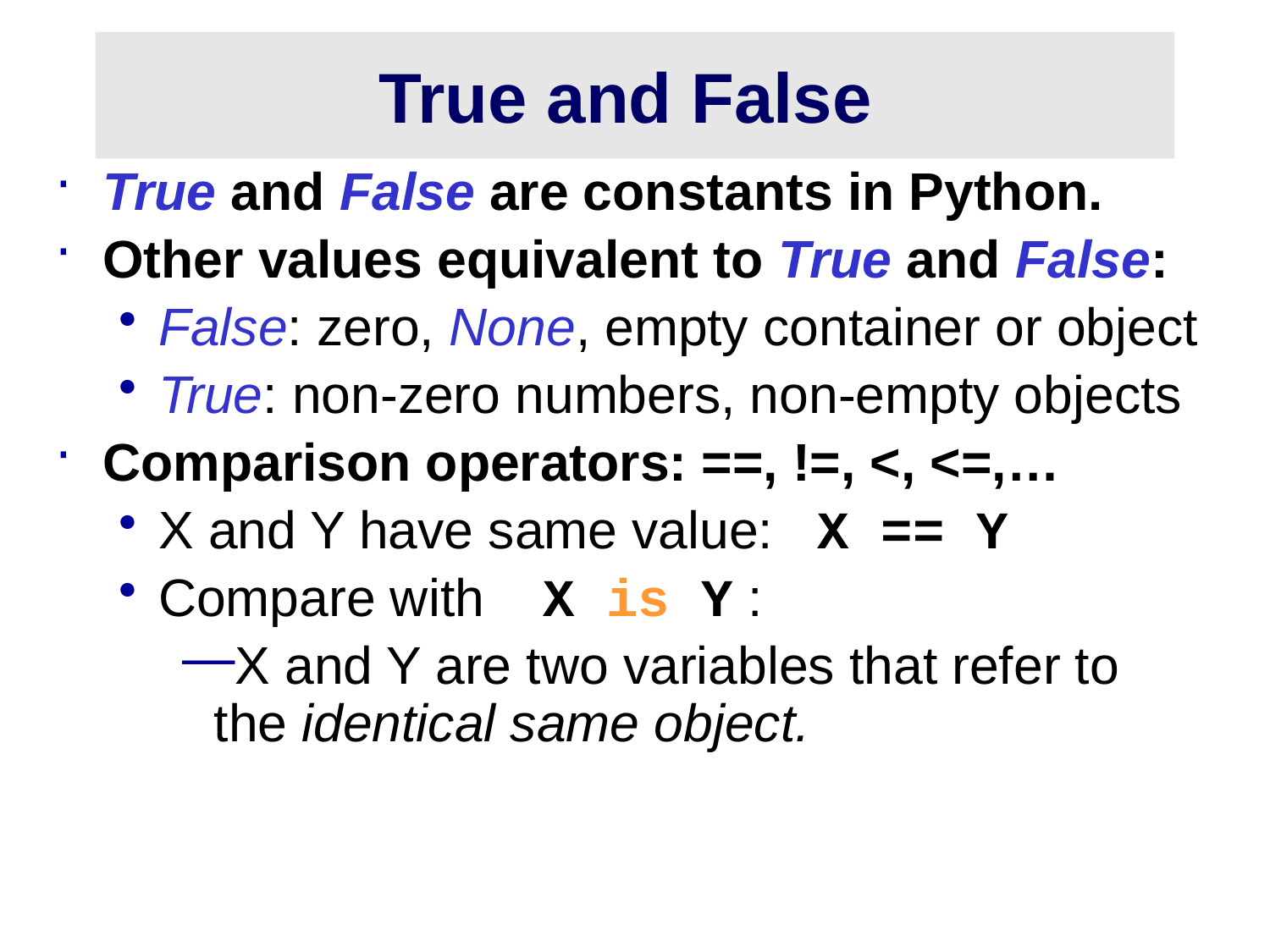

# True and False
True and False are constants in Python.
Other values equivalent to True and False:
False: zero, None, empty container or object
True: non-zero numbers, non-empty objects
Comparison operators: ==, !=, <, <=,…
X and Y have same value:   X == Y
Compare with    X is Y :
X and Y are two variables that refer to the identical same object.